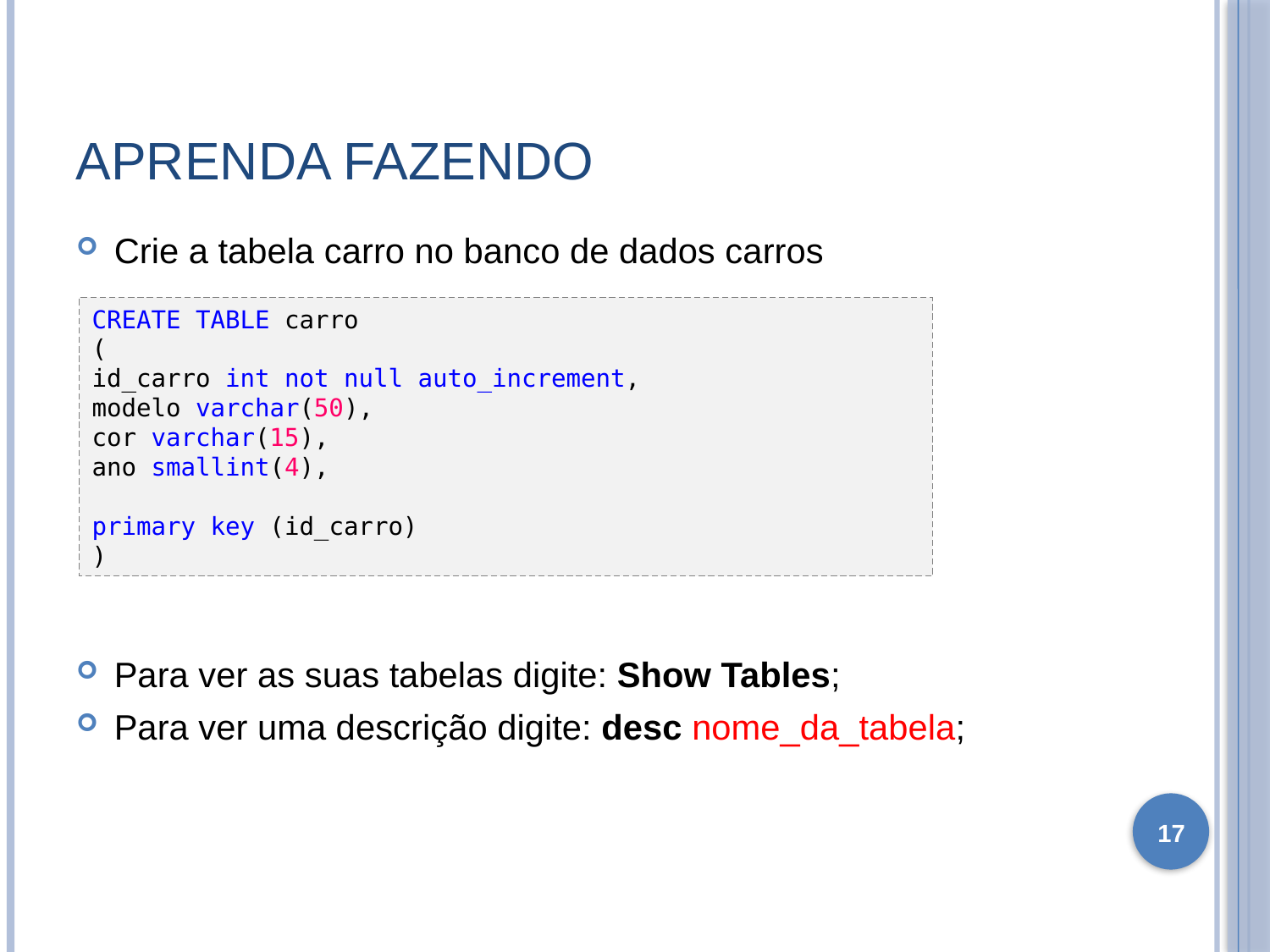

# Aprenda fazendo
Crie a tabela carro no banco de dados carros

Para ver as suas tabelas digite: Show Tables;
Para ver uma descrição digite: desc nome_da_tabela;
CREATE TABLE carro
(
id_carro int not null auto_increment,
modelo varchar(50),
cor varchar(15),
ano smallint(4),

primary key (id_carro)
)
17